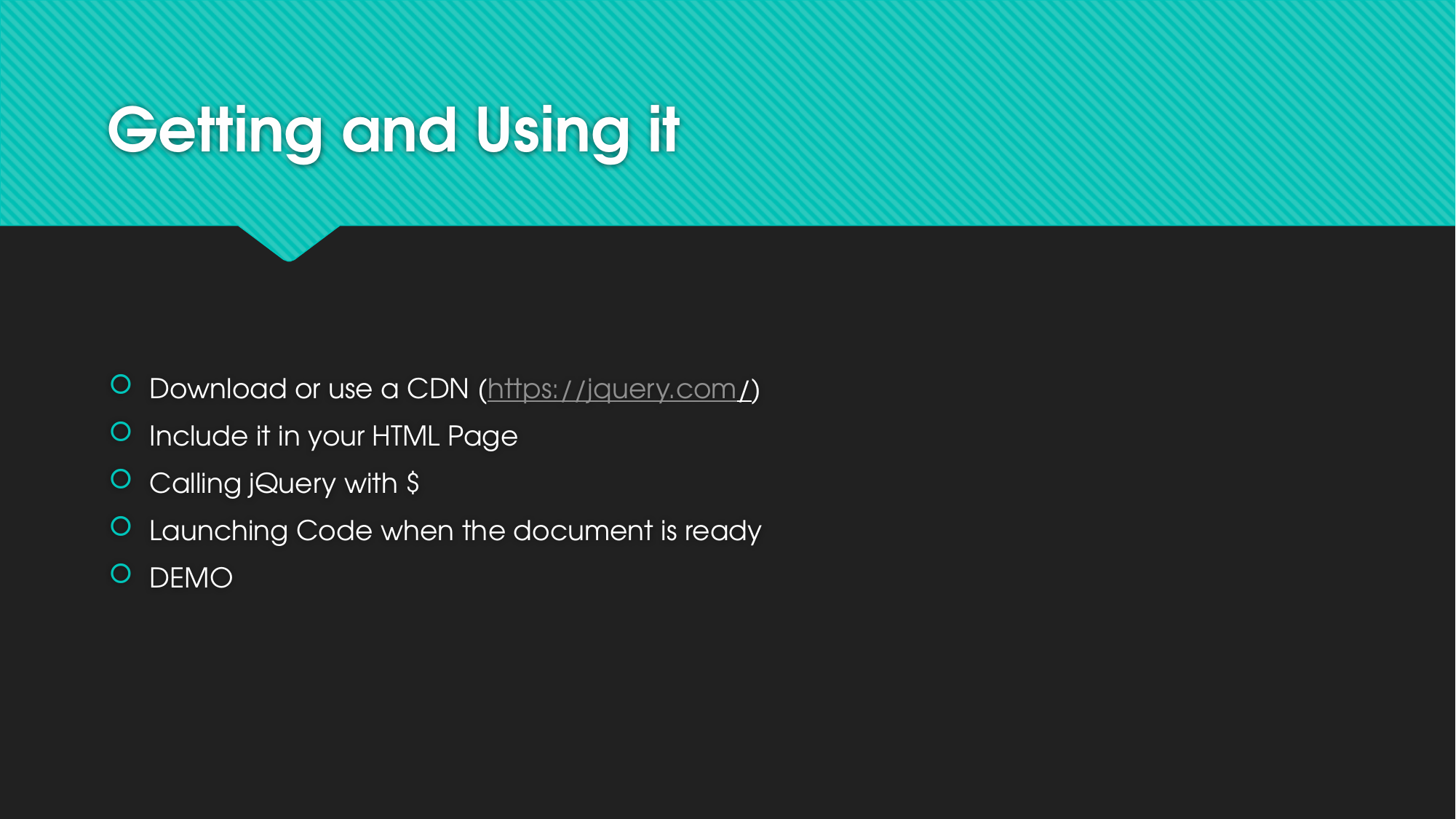

# Getting and Using it
Download or use a CDN (https://jquery.com/)
Include it in your HTML Page
Calling jQuery with $
Launching Code when the document is ready
DEMO